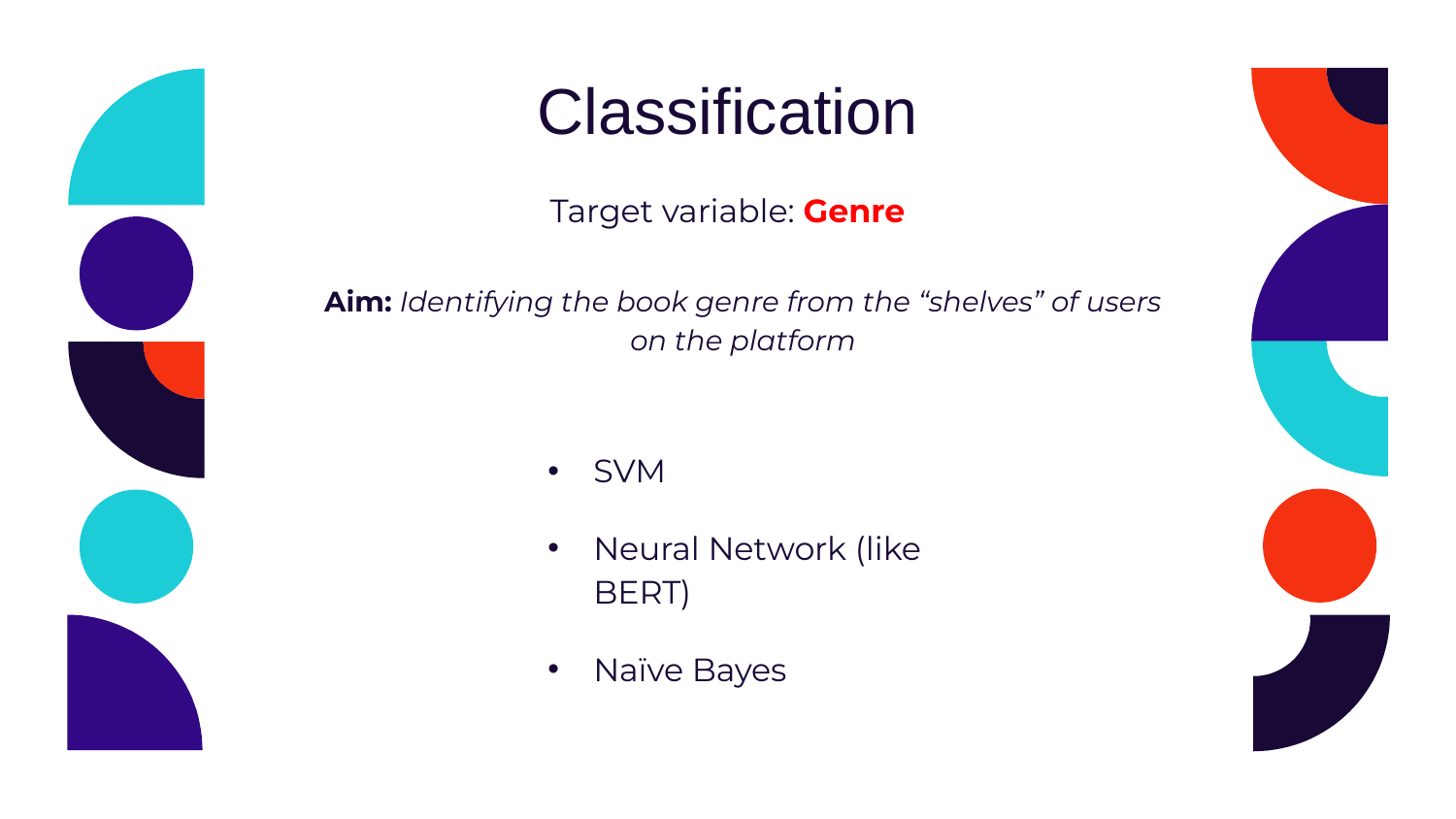

Classification
Target variable: Genre
Aim: Identifying the book genre from the “shelves” of users on the platform
SVM
Neural Network (like BERT)
Naïve Bayes